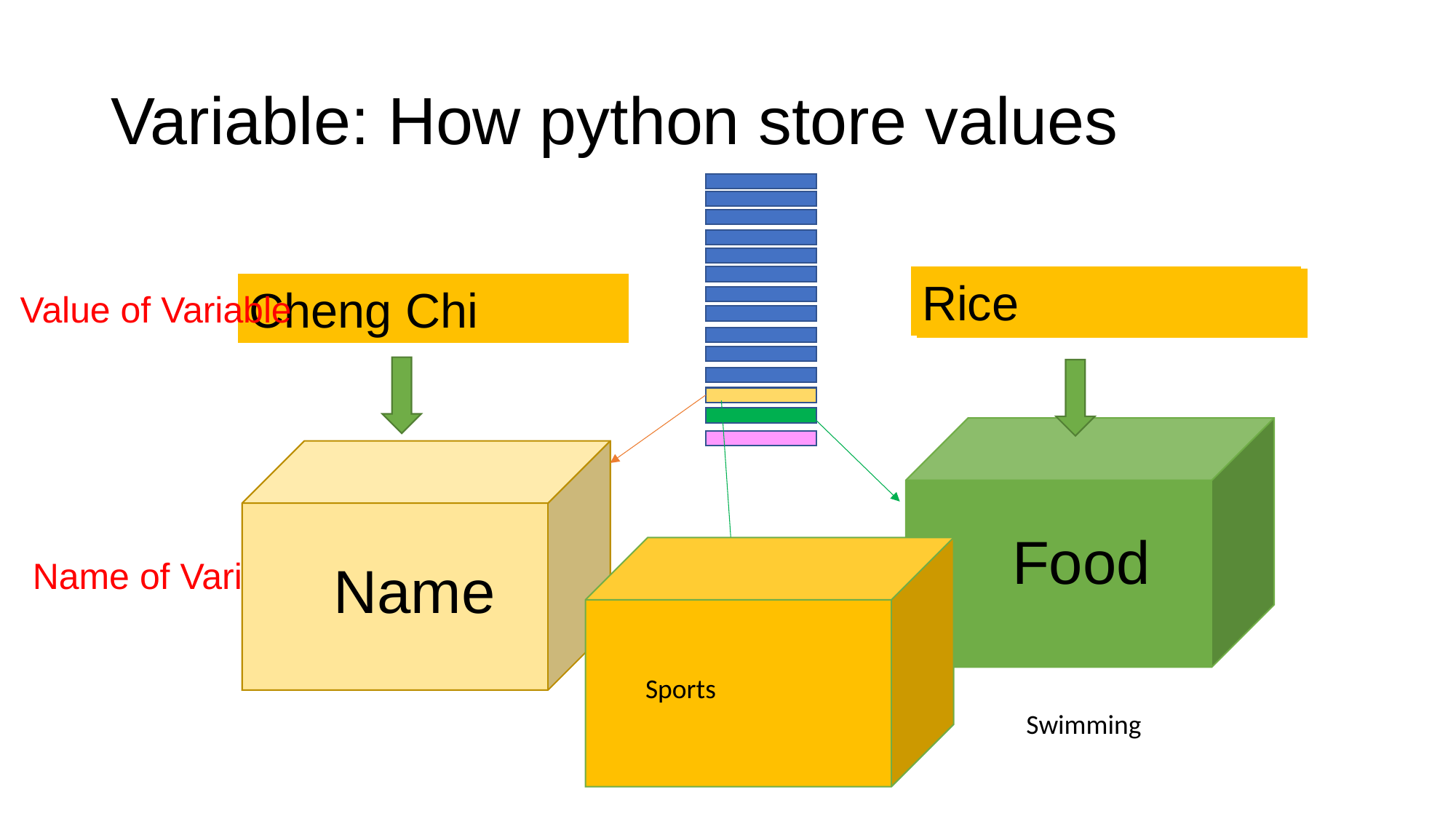

# Variable: How python store values

Rice
Pizza
Cheng Chi
Value of Variable

Food

Name of Variable
Name
Sports
Swimming